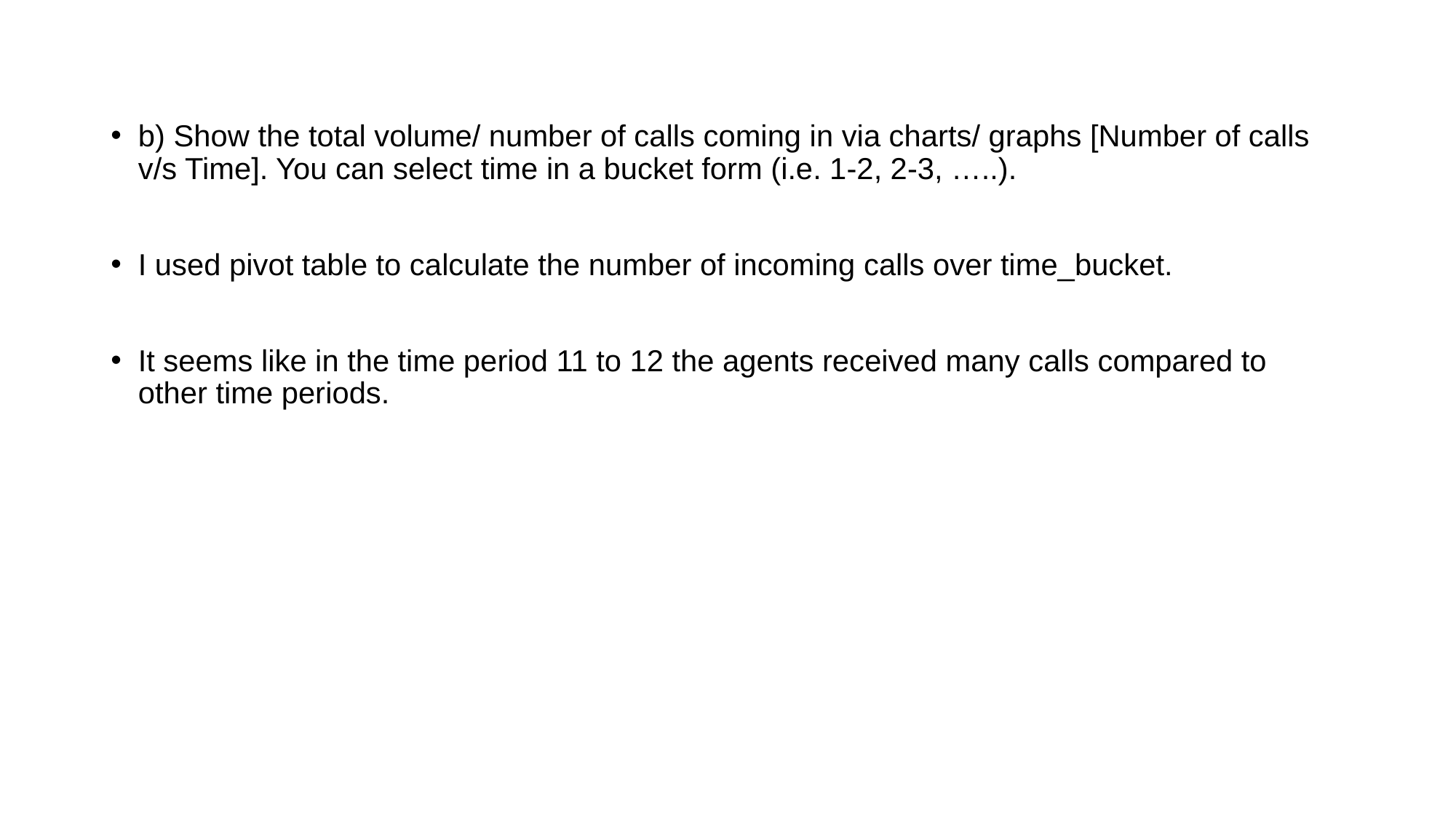

b) Show the total volume/ number of calls coming in via charts/ graphs [Number of calls v/s Time]. You can select time in a bucket form (i.e. 1-2, 2-3, …..).

I used pivot table to calculate the number of incoming calls over time_bucket.

It seems like in the time period 11 to 12 the agents received many calls compared to other time periods.